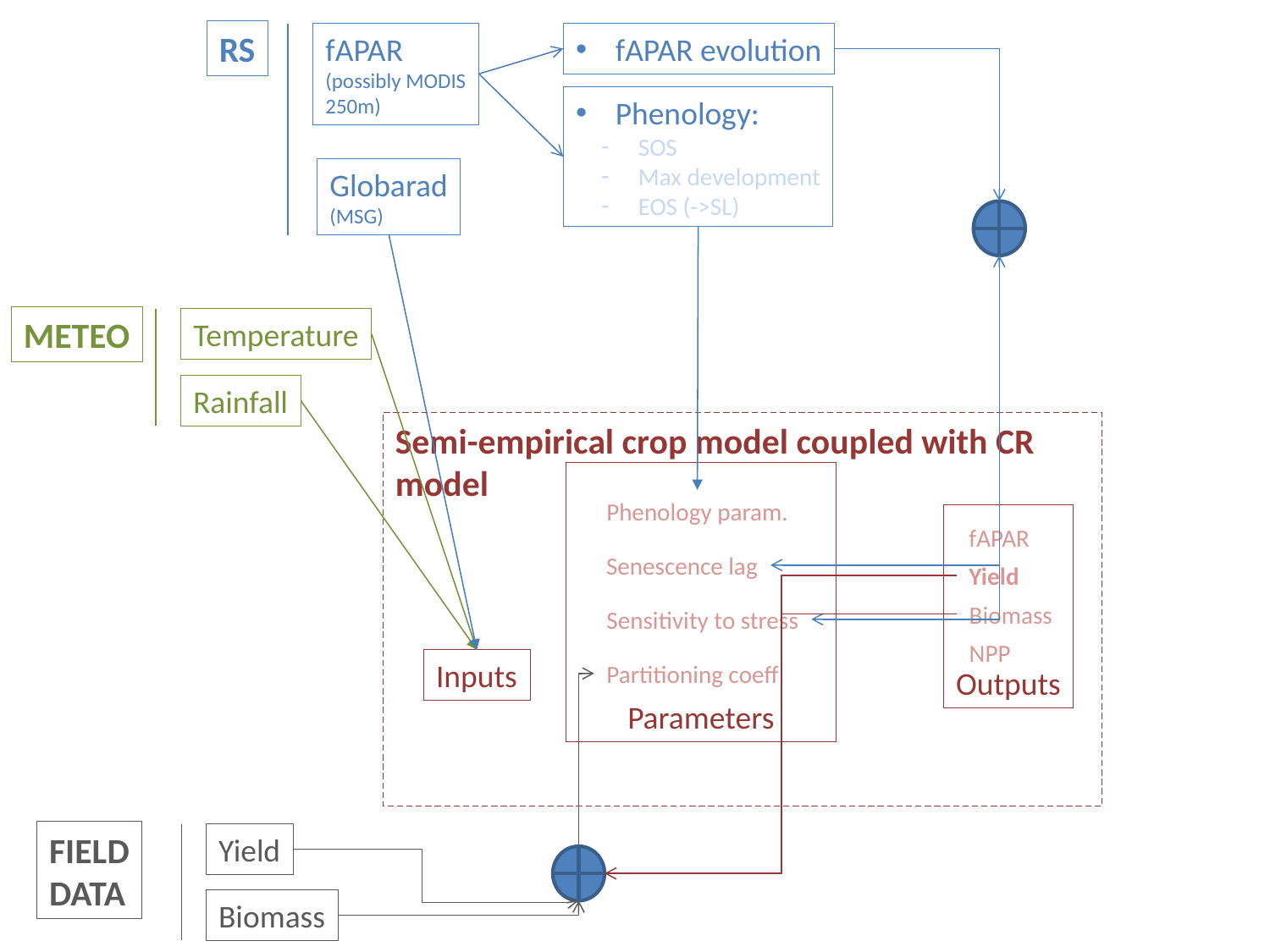

RS
fAPAR
(possibly MODIS
250m)
fAPAR evolution
Phenology:
SOS
Max development
EOS (->SL)
Globarad
(MSG)

METEO
Temperature
Rainfall
Semi-empirical crop model coupled with CR model

Parameters
Phenology param.

Outputs
fAPAR
Senescence lag
Yield
Biomass
Sensitivity to stress
NPP
Inputs
Partitioning coeff
FIELD
DATA
Yield

Biomass